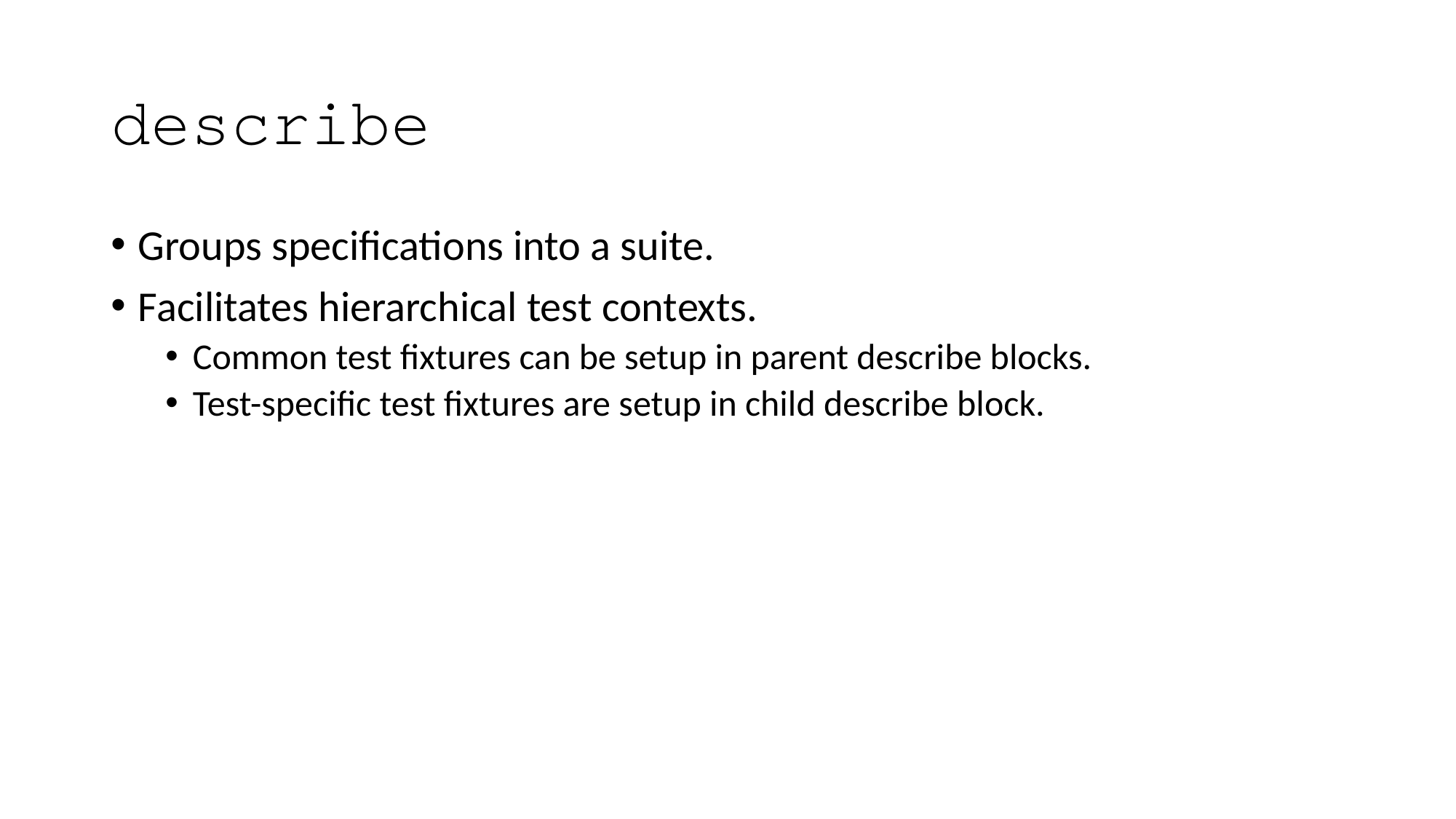

# describe
Groups specifications into a suite.
Facilitates hierarchical test contexts.
Common test fixtures can be setup in parent describe blocks.
Test-specific test fixtures are setup in child describe block.